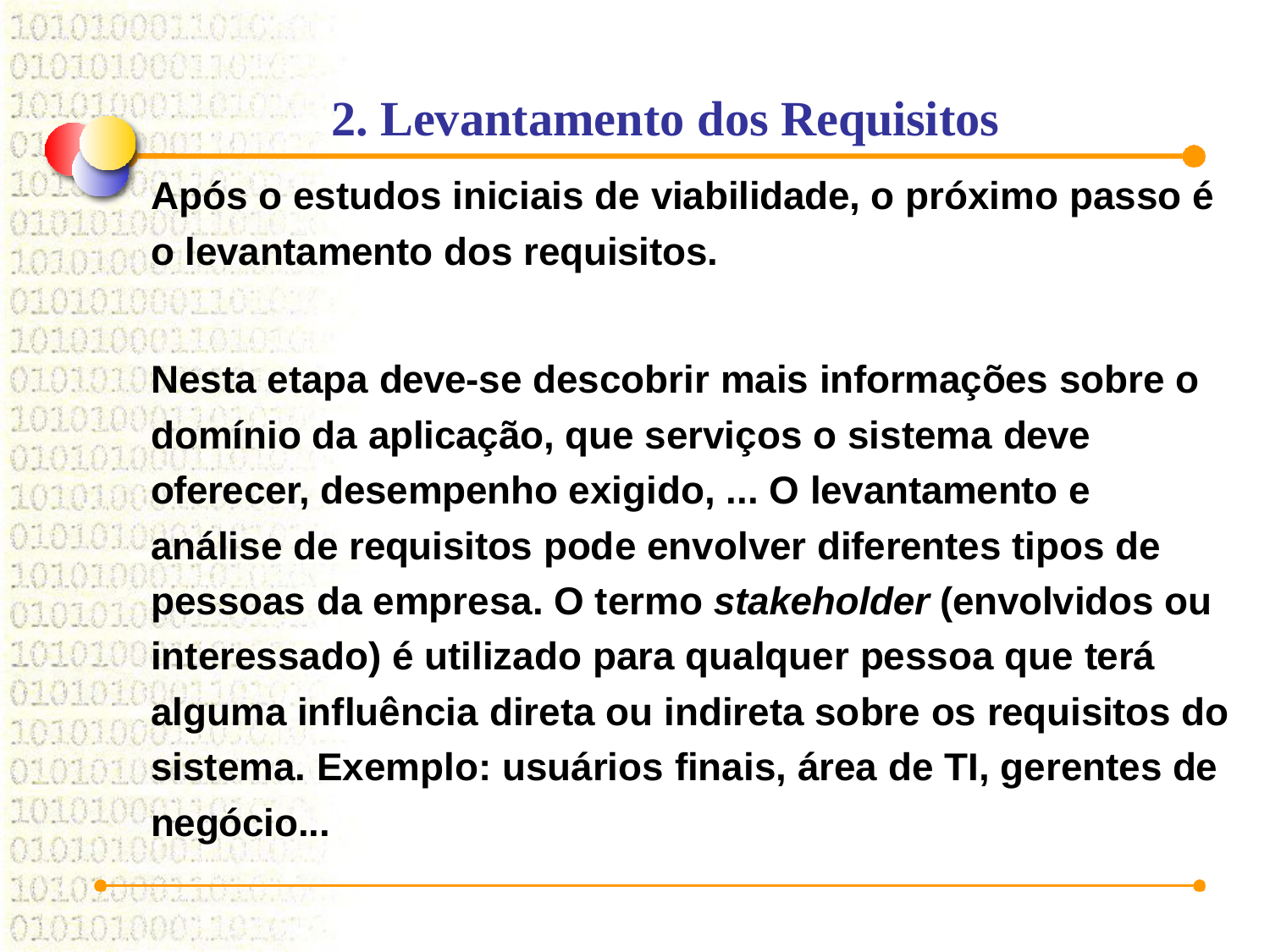

# 2. Levantamento dos Requisitos
Após o estudos iniciais de viabilidade, o próximo passo é o levantamento dos requisitos.

Nesta etapa deve-se descobrir mais informações sobre o domínio da aplicação, que serviços o sistema deve oferecer, desempenho exigido, ... O levantamento e análise de requisitos pode envolver diferentes tipos de pessoas da empresa. O termo stakeholder (envolvidos ou interessado) é utilizado para qualquer pessoa que terá alguma influência direta ou indireta sobre os requisitos do sistema. Exemplo: usuários finais, área de TI, gerentes de negócio...